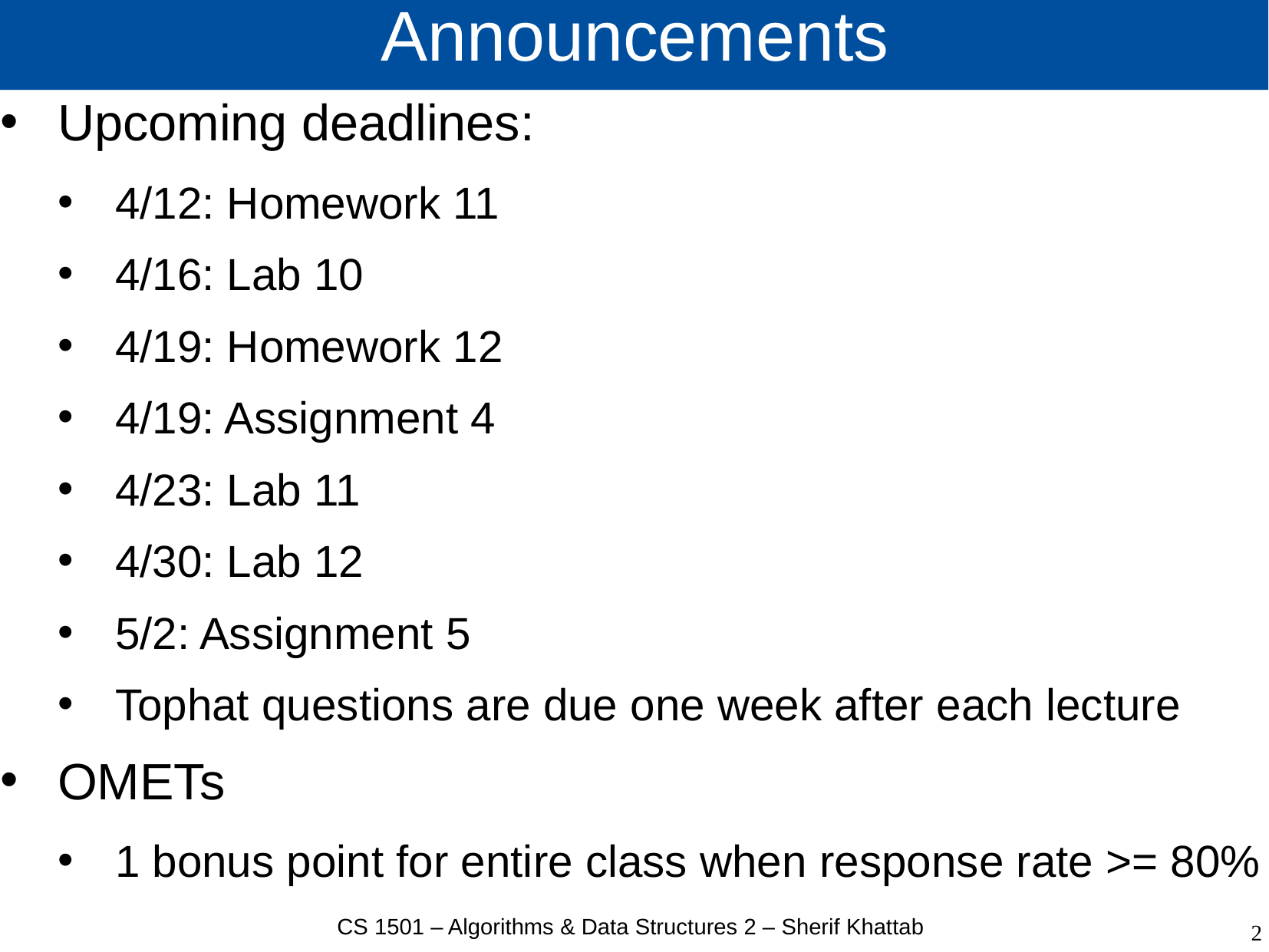

# Announcements
Upcoming deadlines:
4/12: Homework 11
4/16: Lab 10
4/19: Homework 12
4/19: Assignment 4
4/23: Lab 11
4/30: Lab 12
5/2: Assignment 5
Tophat questions are due one week after each lecture
OMETs
1 bonus point for entire class when response rate >= 80%

CS 1501 – Algorithms & Data Structures 2 – Sherif Khattab
2